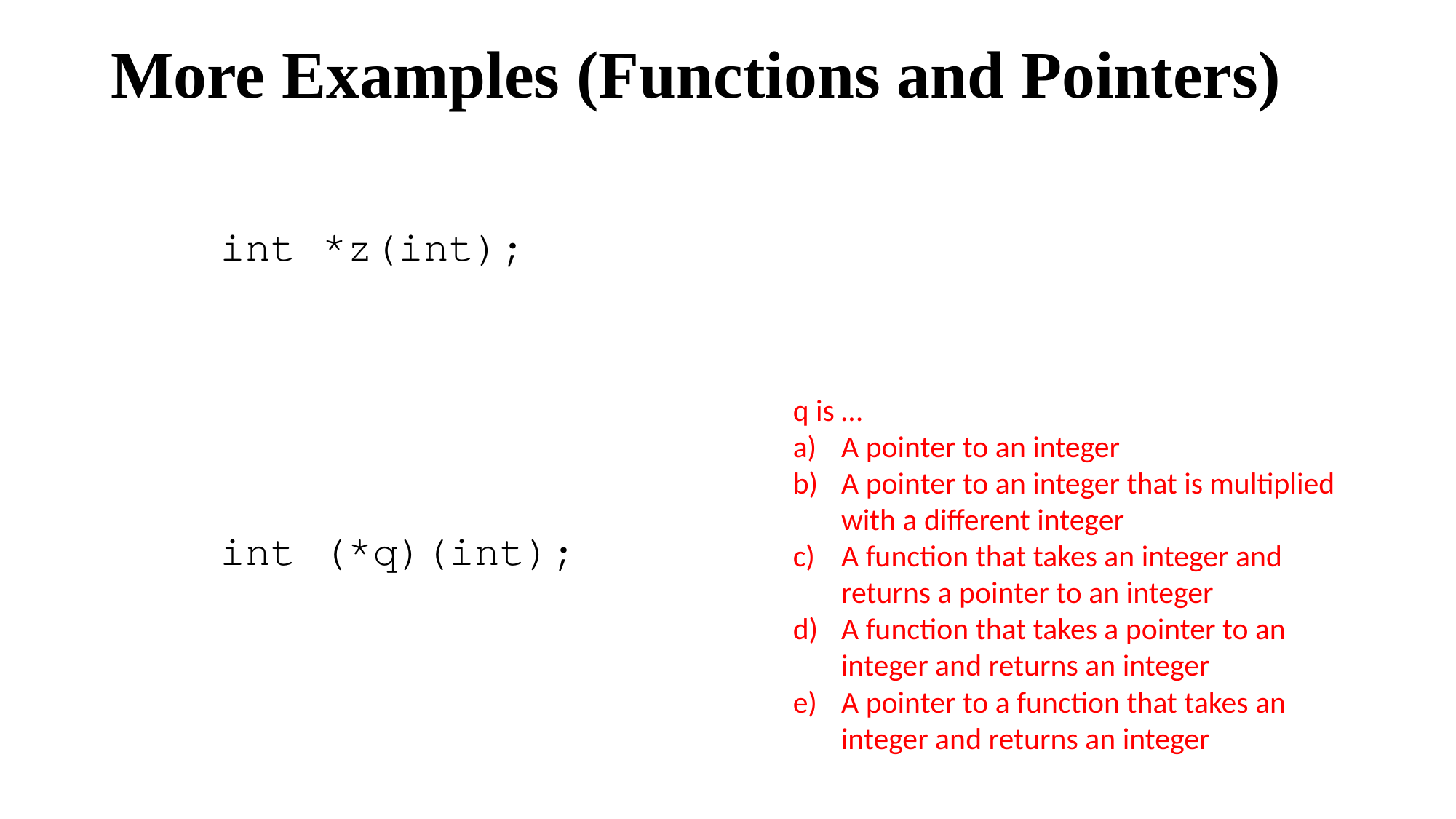

# More Examples (Functions and Pointers)

	int *z(int);

	int (*q)(int);
q is …
A pointer to an integer
A pointer to an integer that is multiplied with a different integer
A function that takes an integer and returns a pointer to an integer
A function that takes a pointer to an integer and returns an integer
A pointer to a function that takes an integer and returns an integer